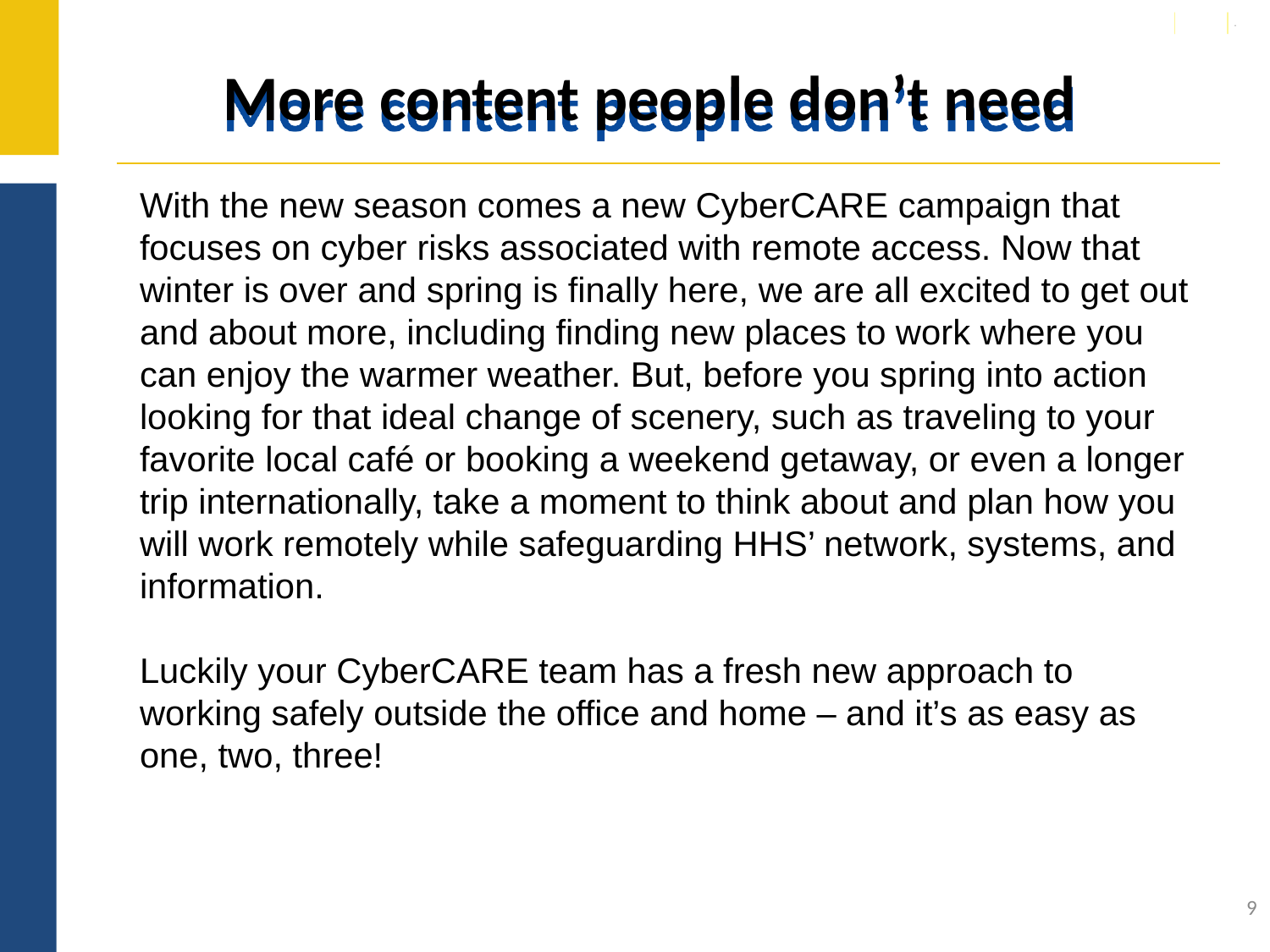

# More content people don’t need

With the new season comes a new CyberCARE campaign that focuses on cyber risks associated with remote access. Now that winter is over and spring is finally here, we are all excited to get out and about more, including finding new places to work where you can enjoy the warmer weather. But, before you spring into action looking for that ideal change of scenery, such as traveling to your favorite local café or booking a weekend getaway, or even a longer trip internationally, take a moment to think about and plan how you will work remotely while safeguarding HHS’ network, systems, and information.

Luckily your CyberCARE team has a fresh new approach to working safely outside the office and home – and it’s as easy as one, two, three!
9